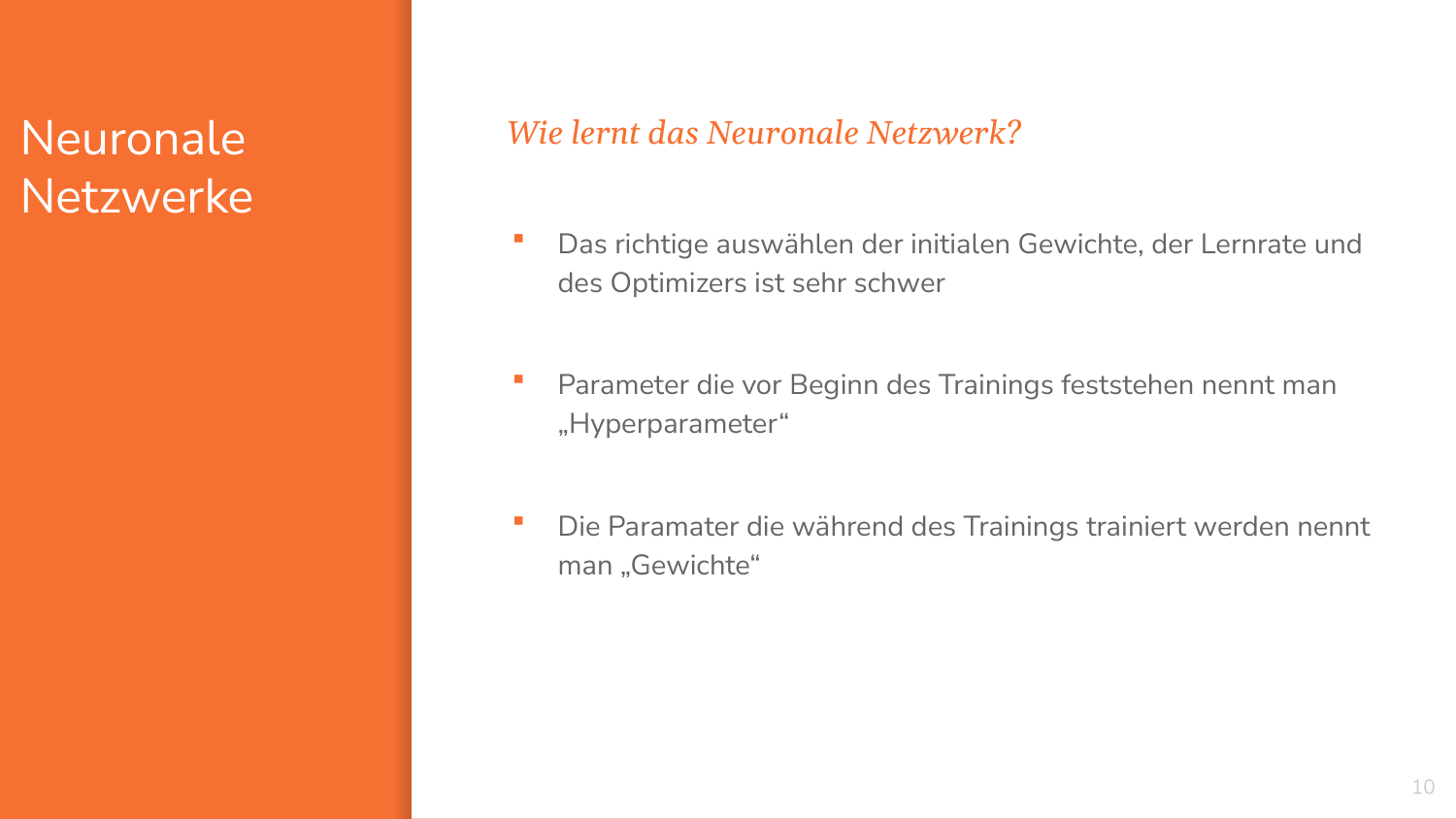

# Neuronale Netzwerke
Wie lernt das Neuronale Netzwerk?
Das richtige auswählen der initialen Gewichte, der Lernrate und des Optimizers ist sehr schwer

Parameter die vor Beginn des Trainings feststehen nennt man „Hyperparameter“

Die Paramater die während des Trainings trainiert werden nennt man „Gewichte“
10